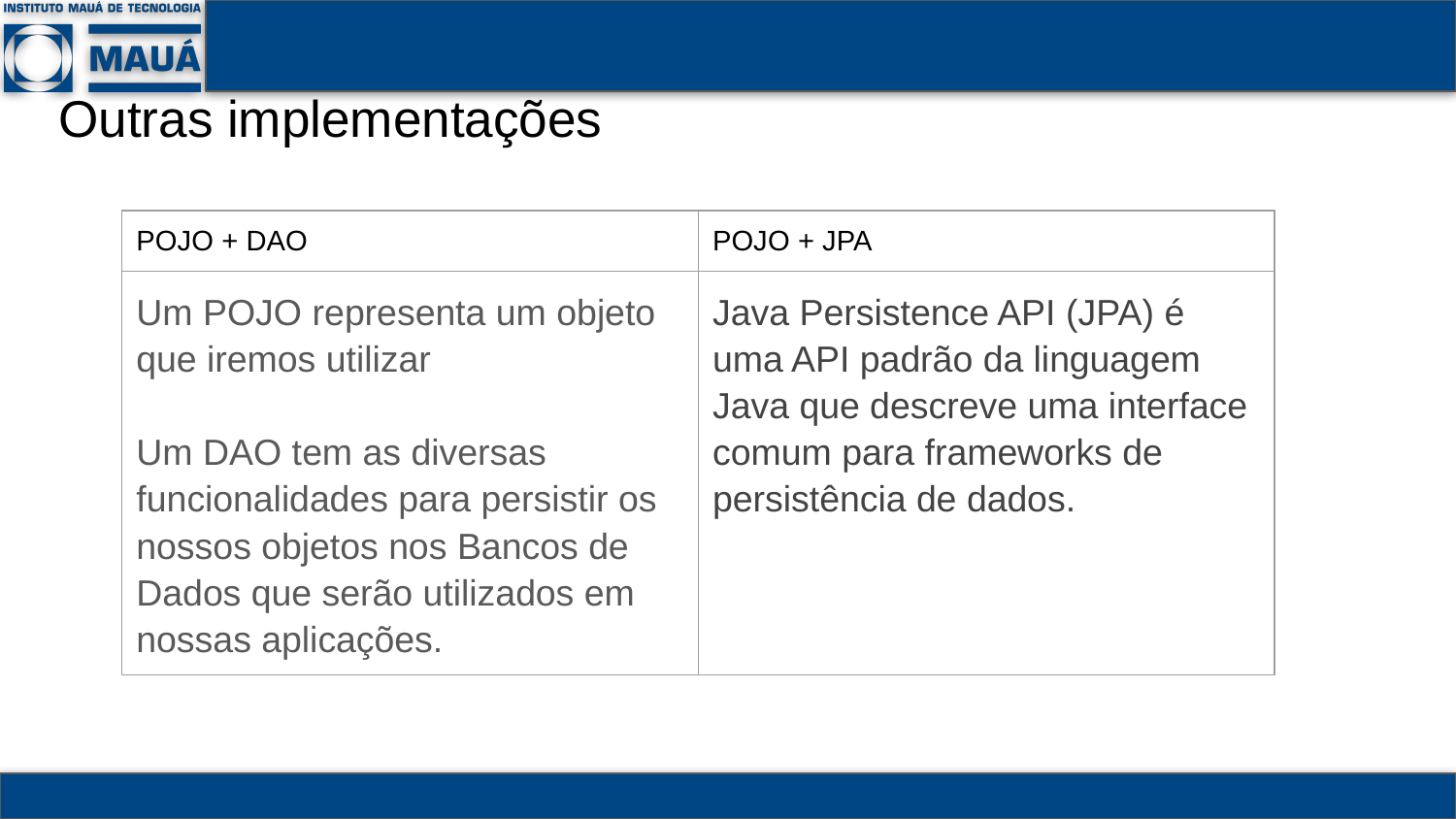

# Outras implementações
| POJO + DAO | POJO + JPA |
| --- | --- |
| Um POJO representa um objeto que iremos utilizar Um DAO tem as diversas funcionalidades para persistir os nossos objetos nos Bancos de Dados que serão utilizados em nossas aplicações. | Java Persistence API (JPA) é uma API padrão da linguagem Java que descreve uma interface comum para frameworks de persistência de dados. |